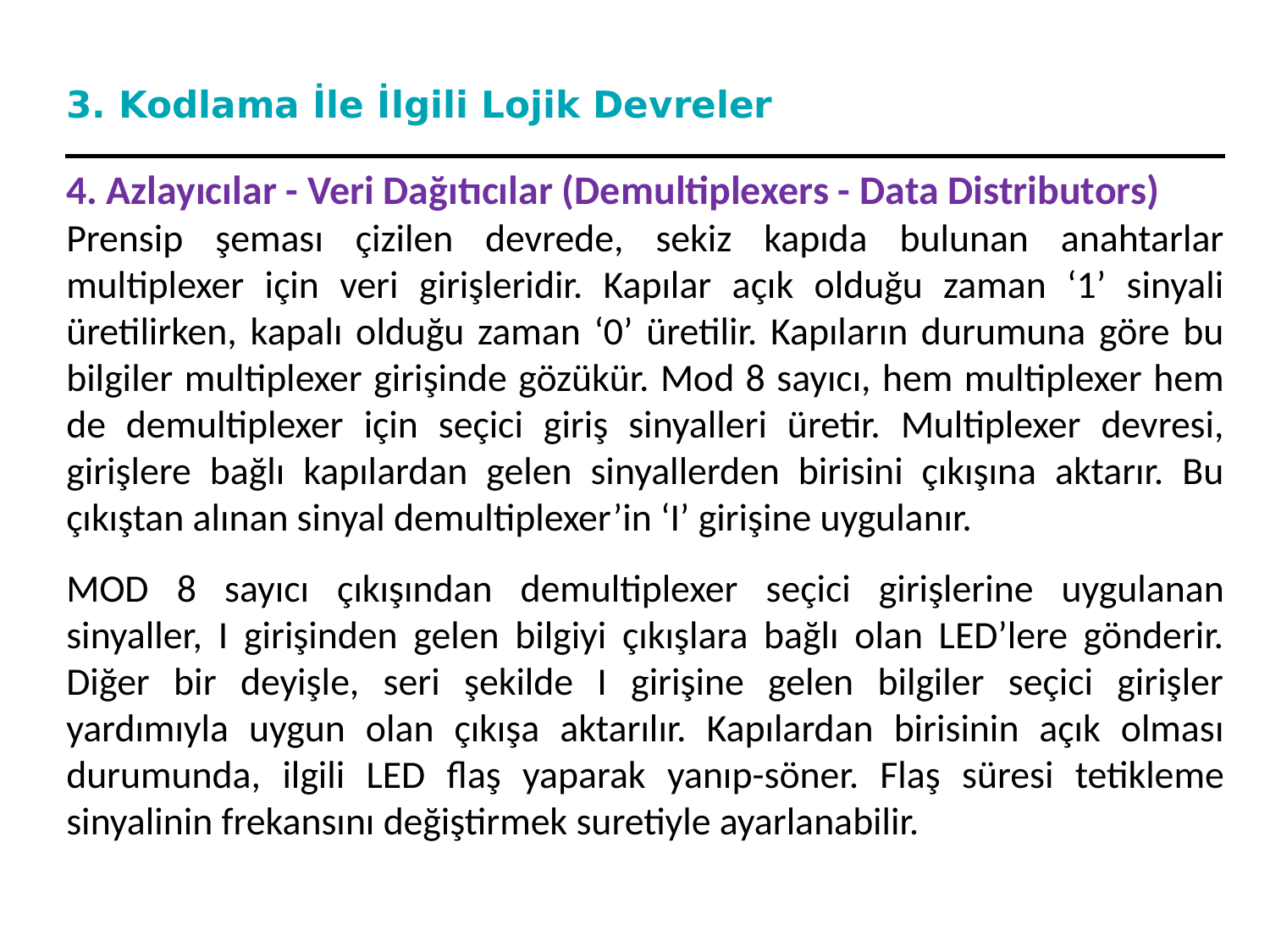

3. Kodlama İle İlgili Lojik Devreler
4. Azlayıcılar - Veri Dağıtıcılar (Demultiplexers - Data Distributors)
Prensip şeması çizilen devrede, sekiz kapıda bulunan anahtarlar multiplexer için veri girişleridir. Kapılar açık olduğu zaman ‘1’ sinyali üretilirken, kapalı olduğu zaman ‘0’ üretilir. Kapıların durumuna göre bu bilgiler multiplexer girişinde gözükür. Mod 8 sayıcı, hem multiplexer hem de demultiplexer için seçici giriş sinyalleri üretir. Multiplexer devresi, girişlere bağlı kapılardan gelen sinyallerden birisini çıkışına aktarır. Bu çıkıştan alınan sinyal demultiplexer’in ‘I’ girişine uygulanır.

MOD 8 sayıcı çıkışından demultiplexer seçici girişlerine uygulanan sinyaller, I girişinden gelen bilgiyi çıkışlara bağlı olan LED’lere gönderir. Diğer bir deyişle, seri şekilde I girişine gelen bilgiler seçici girişler yardımıyla uygun olan çıkışa aktarılır. Kapılardan birisinin açık olması durumunda, ilgili LED flaş yaparak yanıp-söner. Flaş süresi tetikleme sinyalinin frekansını değiştirmek suretiyle ayarlanabilir.

Doç. Dr. Orhan ER